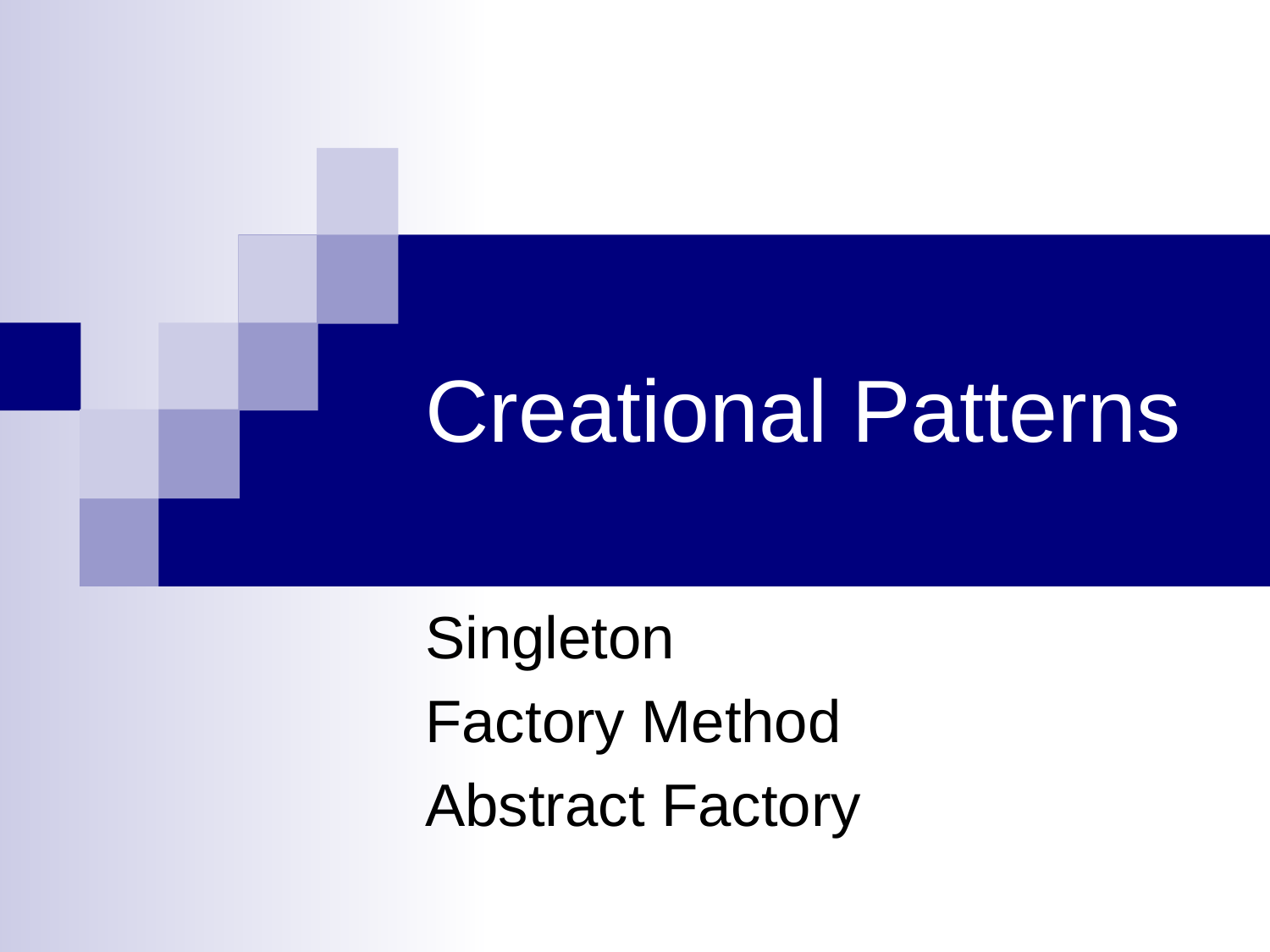

# Creational Patterns
Singleton
Factory Method
Abstract Factory